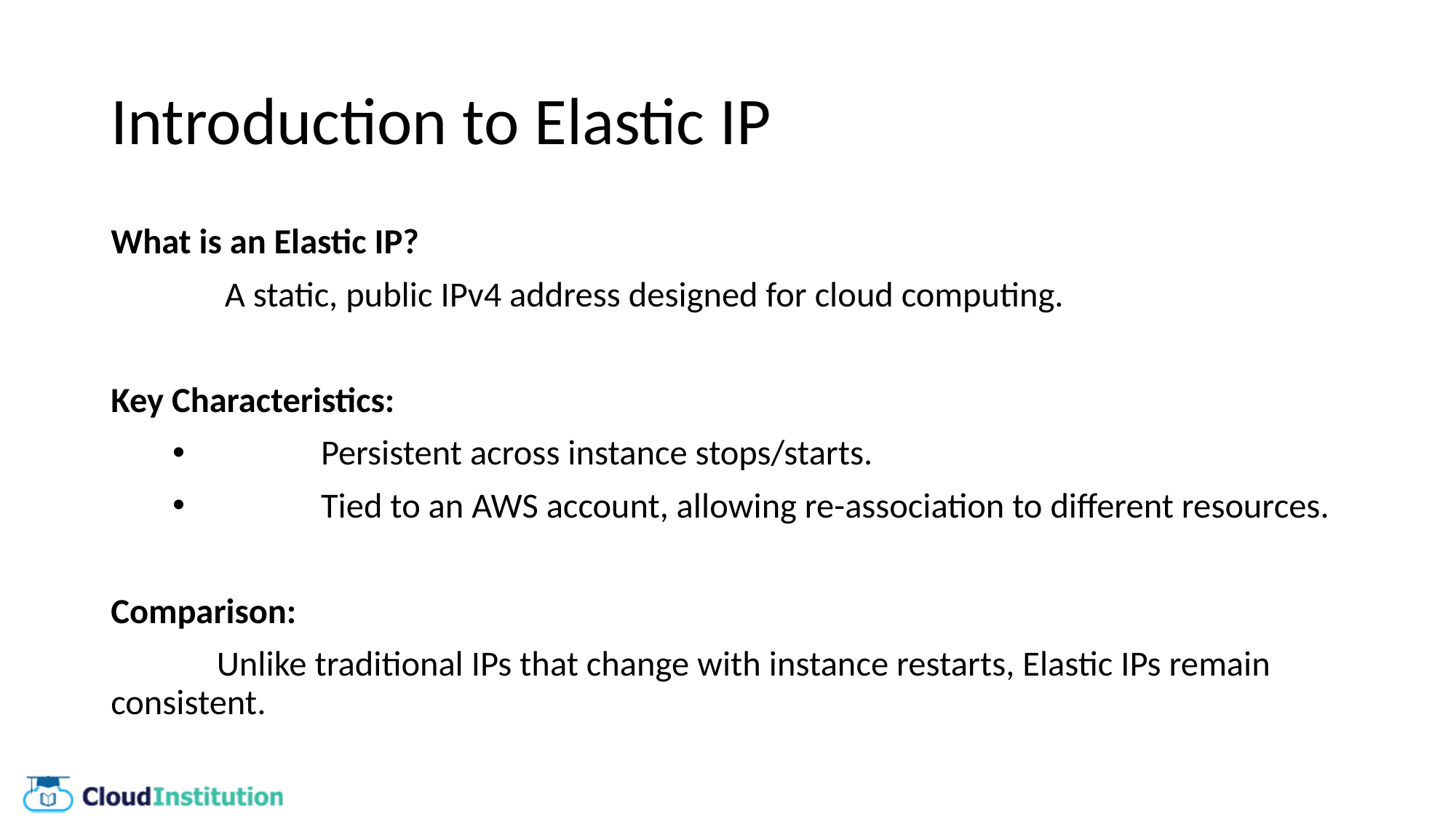

# Introduction to Elastic IP
What is an Elastic IP?
	 A static, public IPv4 address designed for cloud computing.

Key Characteristics:
	Persistent across instance stops/starts.
	Tied to an AWS account, allowing re-association to different resources.

Comparison:
	Unlike traditional IPs that change with instance restarts, Elastic IPs remain consistent.